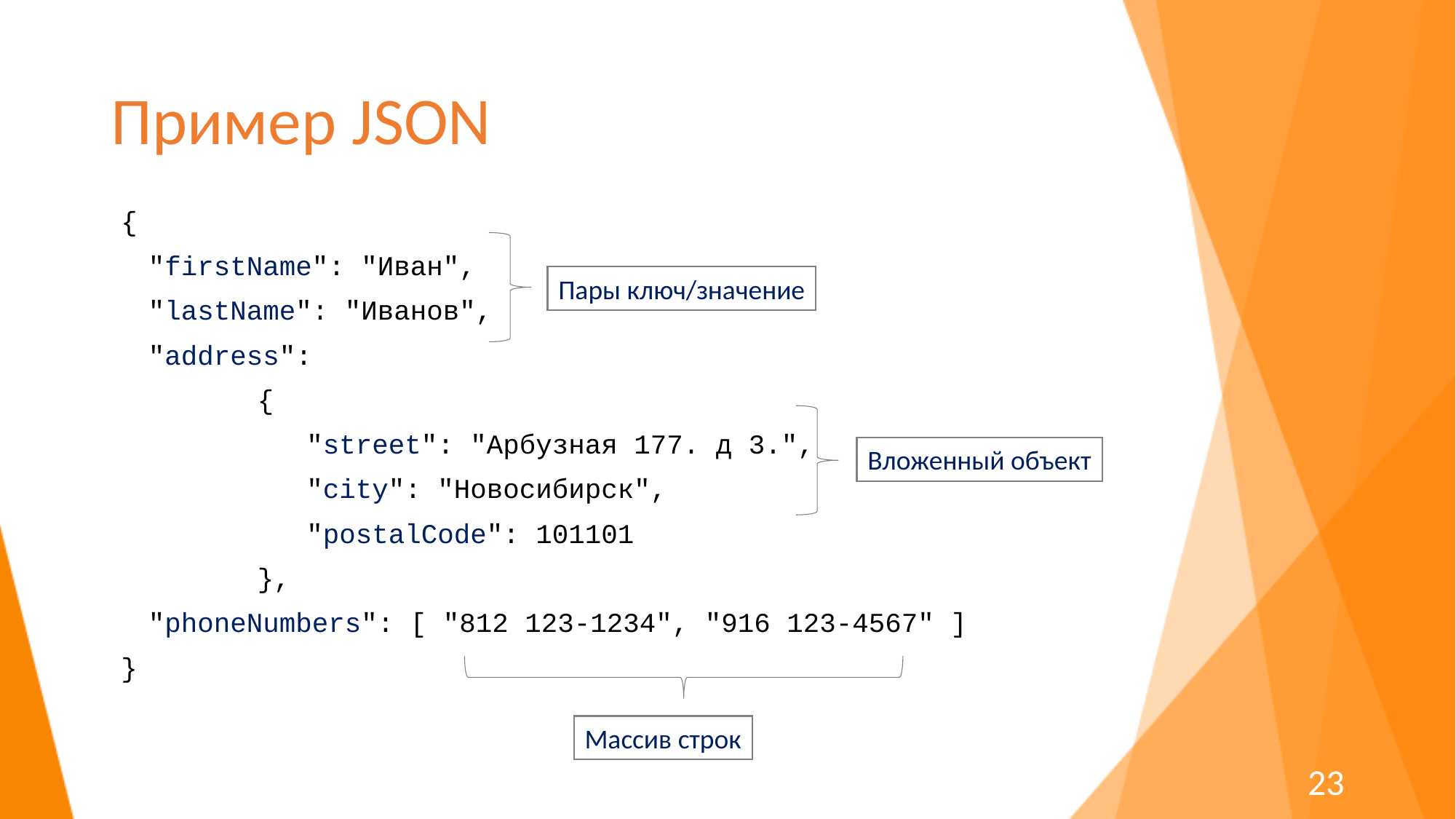

# Пример JSON
{
	"firstName": "Иван",
 	"lastName": "Иванов",
	"address":
		{
		   "street": "Арбузная 177. д 3.",
		   "city": "Новосибирск",
		   "postalCode": 101101
		},
	"phoneNumbers": [ "812 123-1234", "916 123-4567" ]
}

Пары ключ/значение

Вложенный объект

Массив строк
23